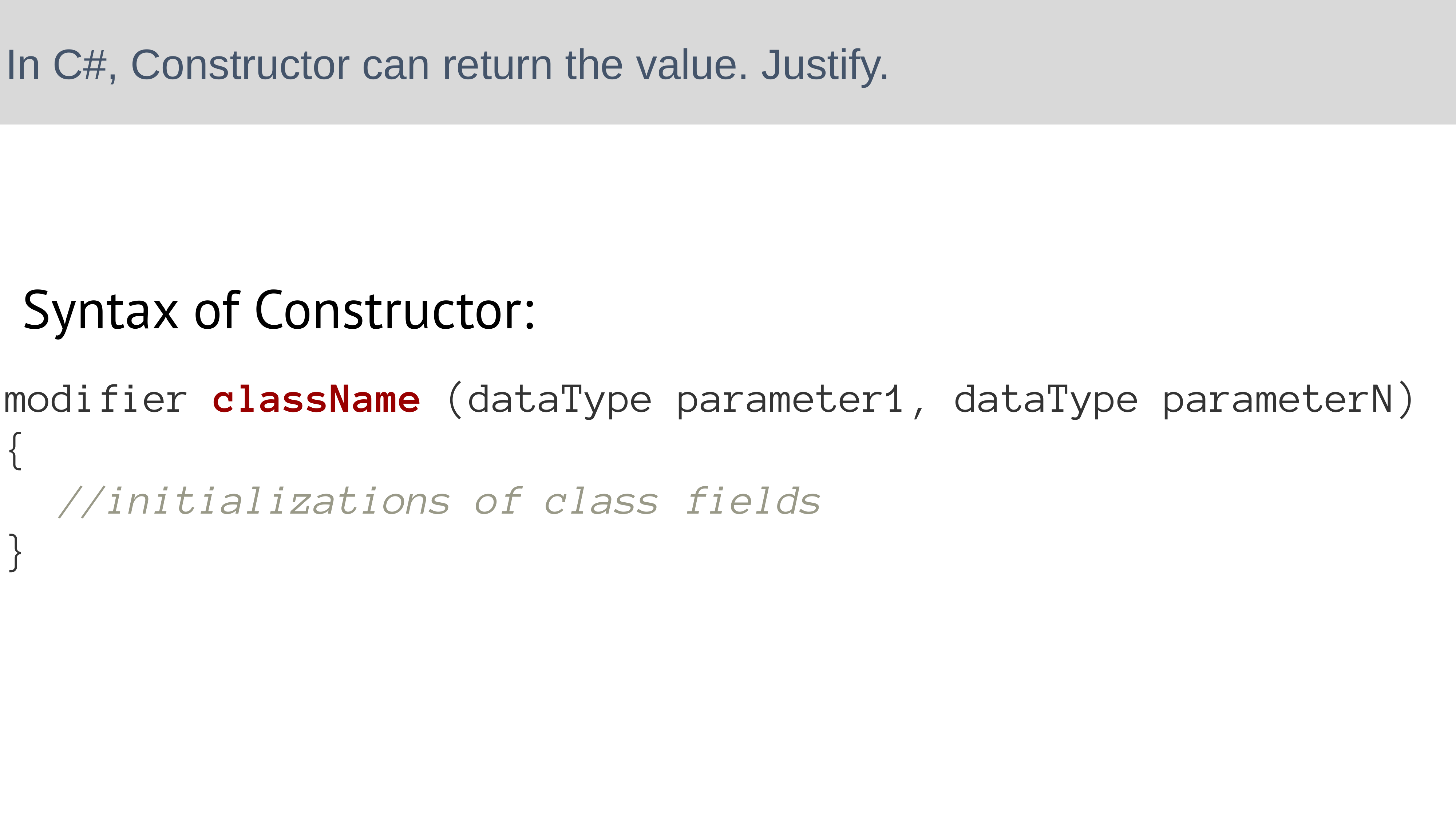

In C#, Constructor can return the value. Justify.
Syntax of Constructor:
modifier className (dataType parameter1, dataType parameterN) {
	//initializations of class fields
}